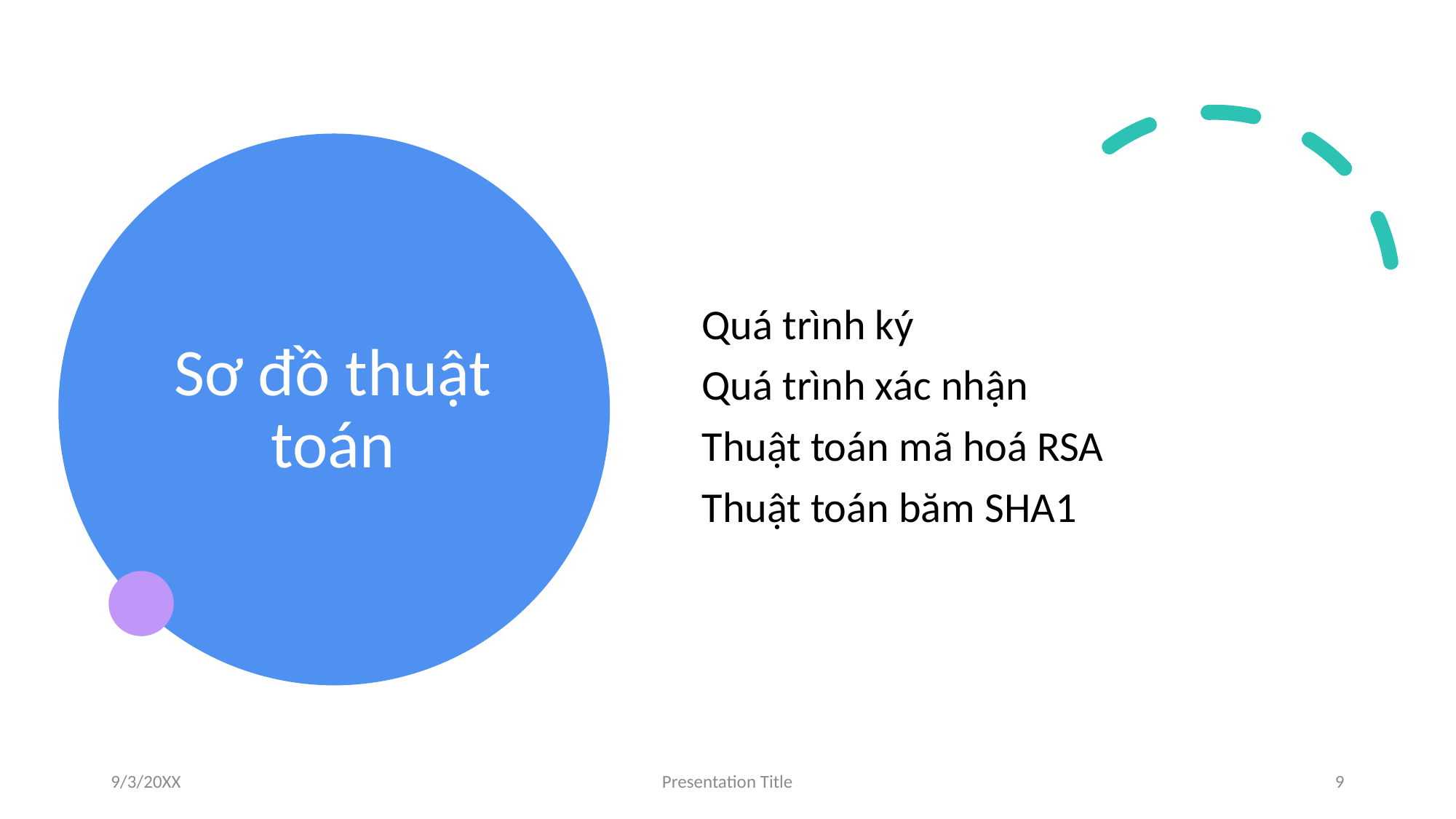

# Sơ đồ thuật toán
Quá trình ký
Quá trình xác nhận
Thuật toán mã hoá RSA
Thuật toán băm SHA1
9/3/20XX
Presentation Title
9